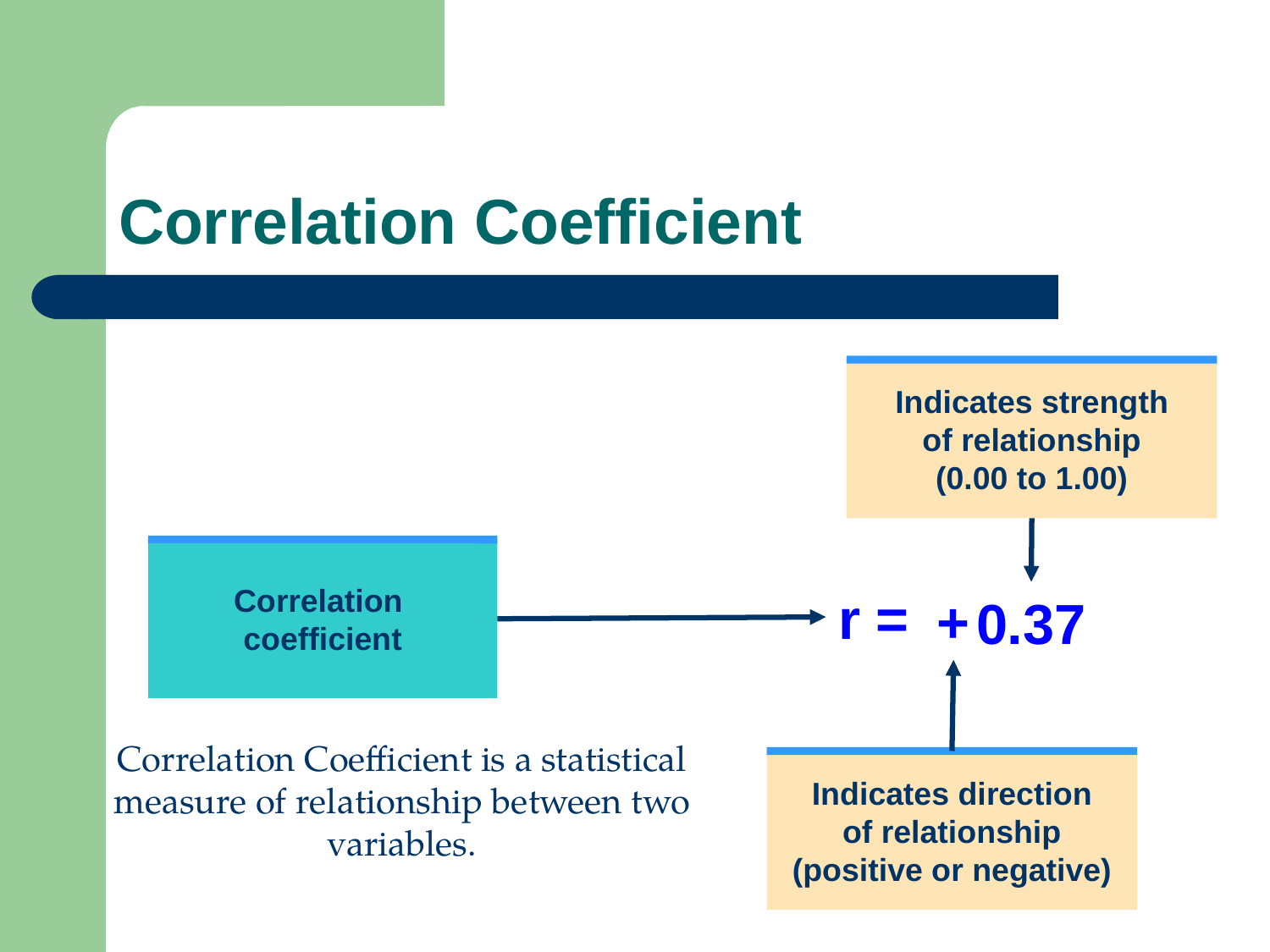

# Correlation Coefficient
Indicates strength
of relationship
(0.00 to 1.00)

Correlation
coefficient

r =
+
0.37
Correlation Coefficient is a statistical measure of relationship between two variables.
Indicates direction
of relationship
(positive or negative)